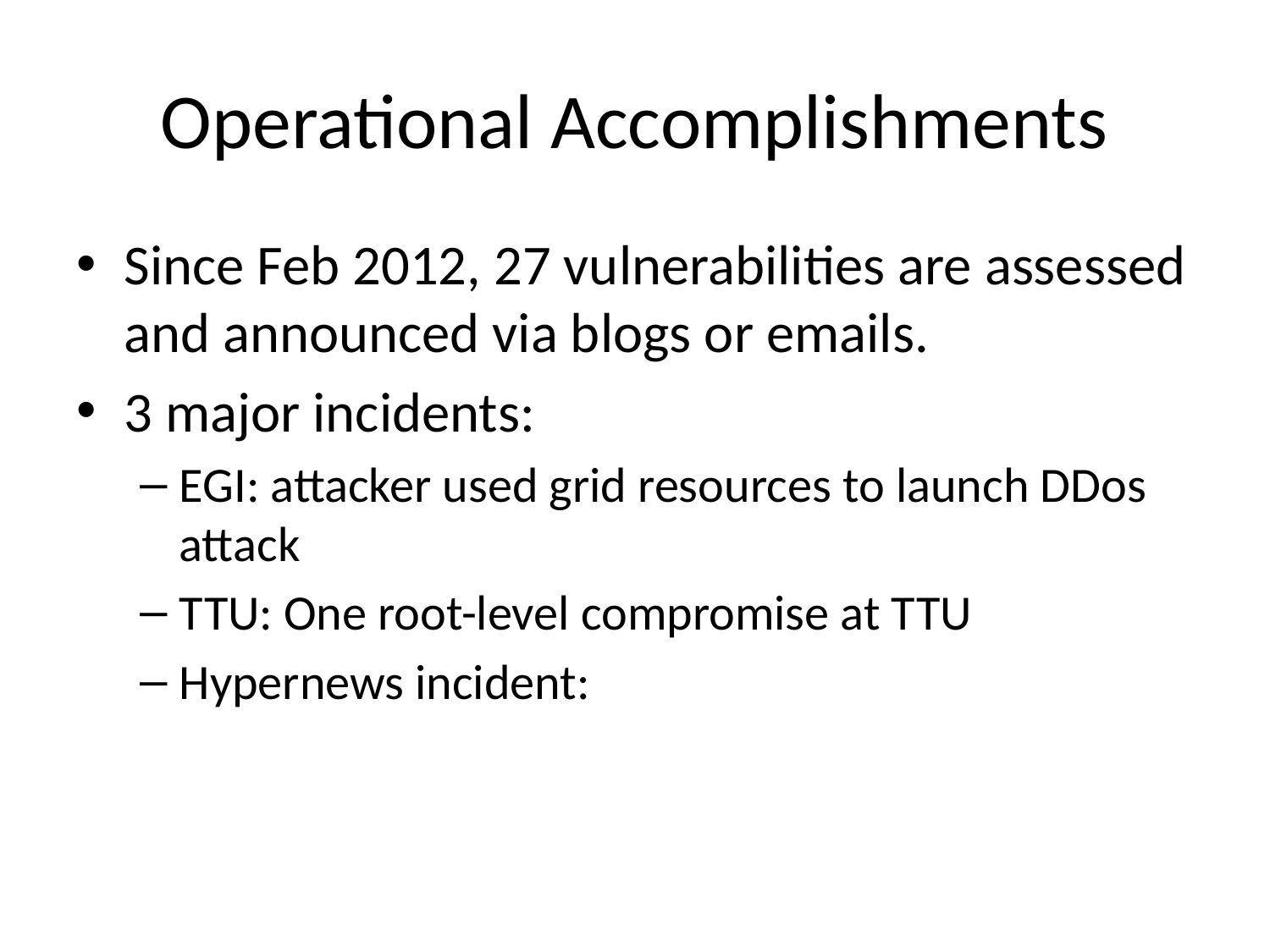

# Operational Accomplishments
Since Feb 2012, 27 vulnerabilities are assessed and announced via blogs or emails.
3 major incidents:
EGI: attacker used grid resources to launch DDos attack
TTU: One root-level compromise at TTU
Hypernews incident: